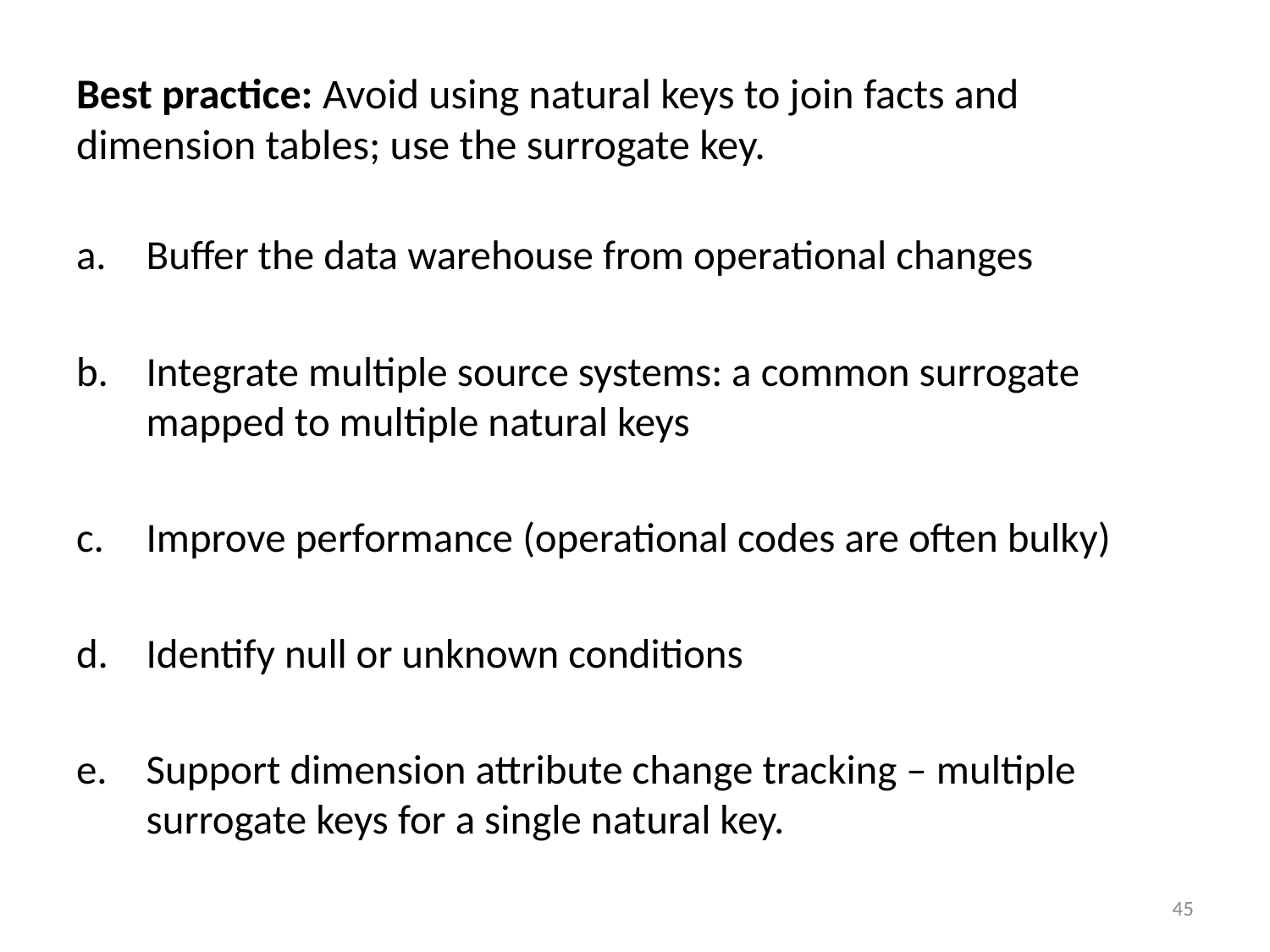

# Best practice: Avoid using natural keys to join facts and dimension tables; use the surrogate key.
Buffer the data warehouse from operational changes

Integrate multiple source systems: a common surrogate mapped to multiple natural keys

Improve performance (operational codes are often bulky)

Identify null or unknown conditions

Support dimension attribute change tracking – multiple surrogate keys for a single natural key.

45